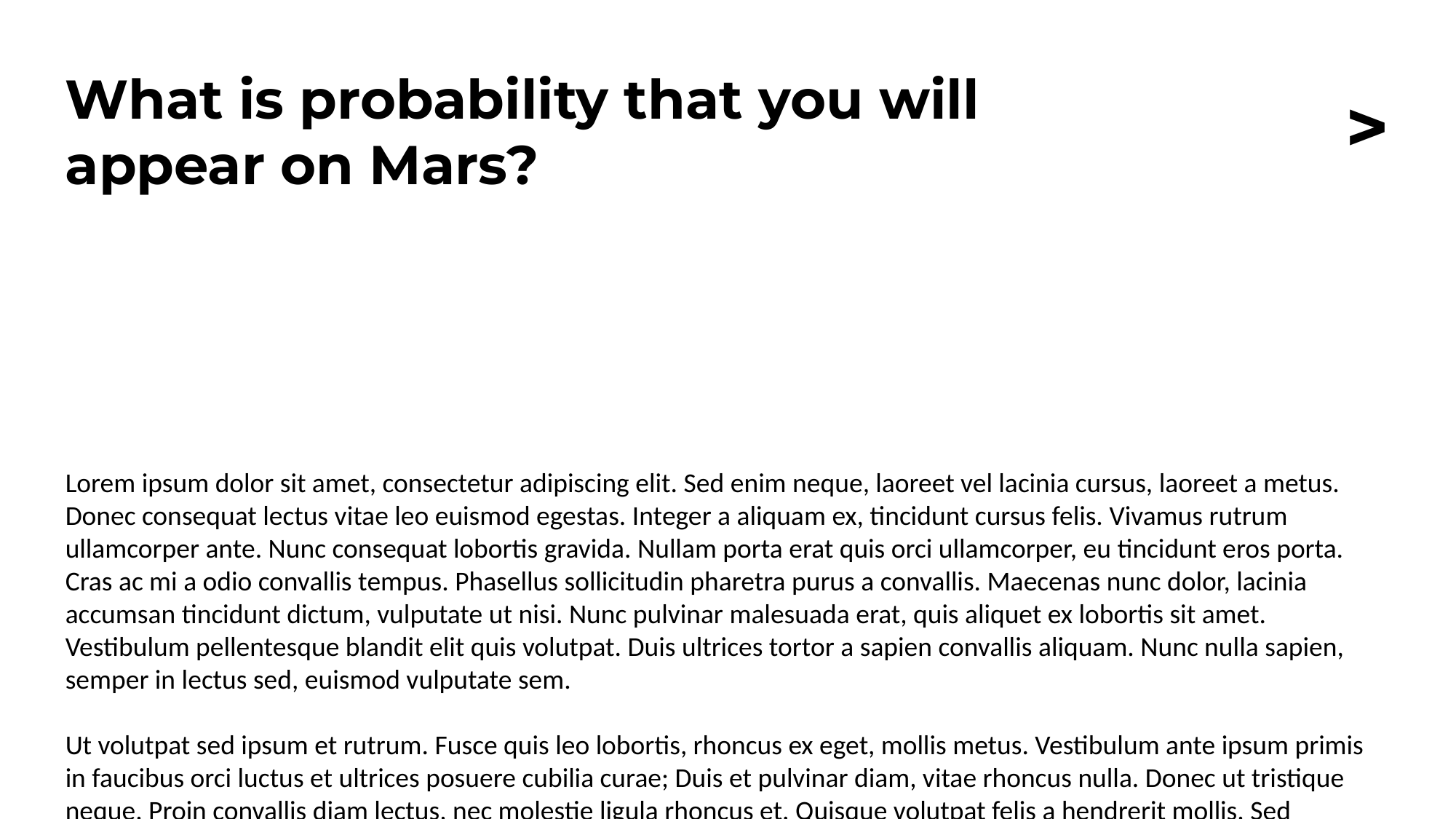

What is probability that you will appear on Mars?
<
Lorem ipsum dolor sit amet, consectetur adipiscing elit. Sed enim neque, laoreet vel lacinia cursus, laoreet a metus. Donec consequat lectus vitae leo euismod egestas. Integer a aliquam ex, tincidunt cursus felis. Vivamus rutrum ullamcorper ante. Nunc consequat lobortis gravida. Nullam porta erat quis orci ullamcorper, eu tincidunt eros porta. Cras ac mi a odio convallis tempus. Phasellus sollicitudin pharetra purus a convallis. Maecenas nunc dolor, lacinia accumsan tincidunt dictum, vulputate ut nisi. Nunc pulvinar malesuada erat, quis aliquet ex lobortis sit amet. Vestibulum pellentesque blandit elit quis volutpat. Duis ultrices tortor a sapien convallis aliquam. Nunc nulla sapien, semper in lectus sed, euismod vulputate sem.

Ut volutpat sed ipsum et rutrum. Fusce quis leo lobortis, rhoncus ex eget, mollis metus. Vestibulum ante ipsum primis in faucibus orci luctus et ultrices posuere cubilia curae; Duis et pulvinar diam, vitae rhoncus nulla. Donec ut tristique neque. Proin convallis diam lectus, nec molestie ligula rhoncus et. Quisque volutpat felis a hendrerit mollis. Sed scelerisque, ipsum a convallis dignissim, lorem orci mollis sem, et dapibus sapien leo at quam.
Etiam pharetra ut ex id convallis. Vivamus nisl massa, fringilla sit amet aliquam in, lacinia quis mi. Praesent ut posuere quam. Pellentesque urna nibh, commodo quis elit sed, facilisis vulputate est. Aenean ullamcorper iaculis porttitor. Pellentesque tristique elit sit amet ex ornare, vitae auctor tellus tempus. Integer ultricies, mauris in elementum sodales, enim augue sodales massa, vitae vestibulum est tellus nec enim. In hac habitasse platea dictumst. Nulla tempor condimentum rhoncus. In nec elit tincidunt, tincidunt justo interdum, molestie ante. Integer ipsum neque, suscipit nec molestie ac, hendrerit eget mi. Fusce sed tellus quis nulla venenatis sagittis eget tempus felis. Praesent id ipsum tortor. Suspendisse quis ullamcorper nisl, vel egestas odio. Curabitur id urna nec lectus dapibus iaculis.

Ut ac quam vestibulum, consequat ante sit amet, cursus lacus. Fusce eleifend lectus mauris, quis volutpat tellus mollis ut. Interdum et malesuada fames ac ante ipsum primis in faucibus. Pellentesque dictum justo ut metus varius sodales. Phasellus at nulla mauris. Mauris diam nisi, viverra sed sollicitudin sit amet, tempor in ipsum. Donec finibus posuere porttitor. Vestibulum facilisis tincidunt nunc, nec luctus nunc scelerisque blandit. Nunc a maximus elit. Etiam iaculis, odio vitae consequat dignissim, odio ipsum ornare lorem, at egestas turpis nisl non turpis. Pellentesque sed magna rutrum, sodales velit eget, lobortis tellus. In hac habitasse platea dictumst.